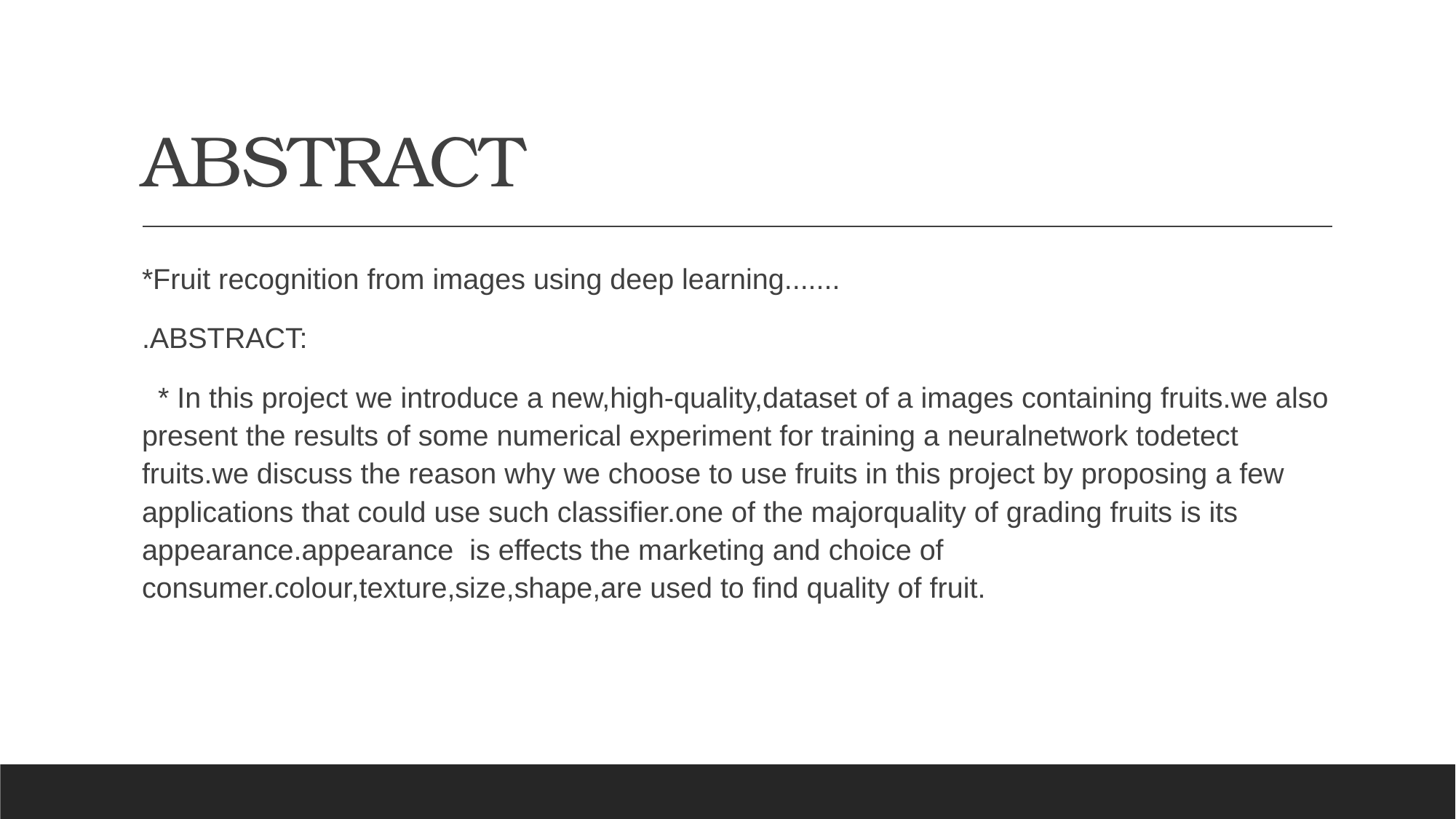

# ABSTRACT
*Fruit recognition from images using deep learning.......
.ABSTRACT:
  * In this project we introduce a new,high-quality,dataset of a images containing fruits.we also present the results of some numerical experiment for training a neuralnetwork todetect fruits.we discuss the reason why we choose to use fruits in this project by proposing a few applications that could use such classifier.one of the majorquality of grading fruits is its appearance.appearance  is effects the marketing and choice of consumer.colour,texture,size,shape,are used to find quality of fruit.